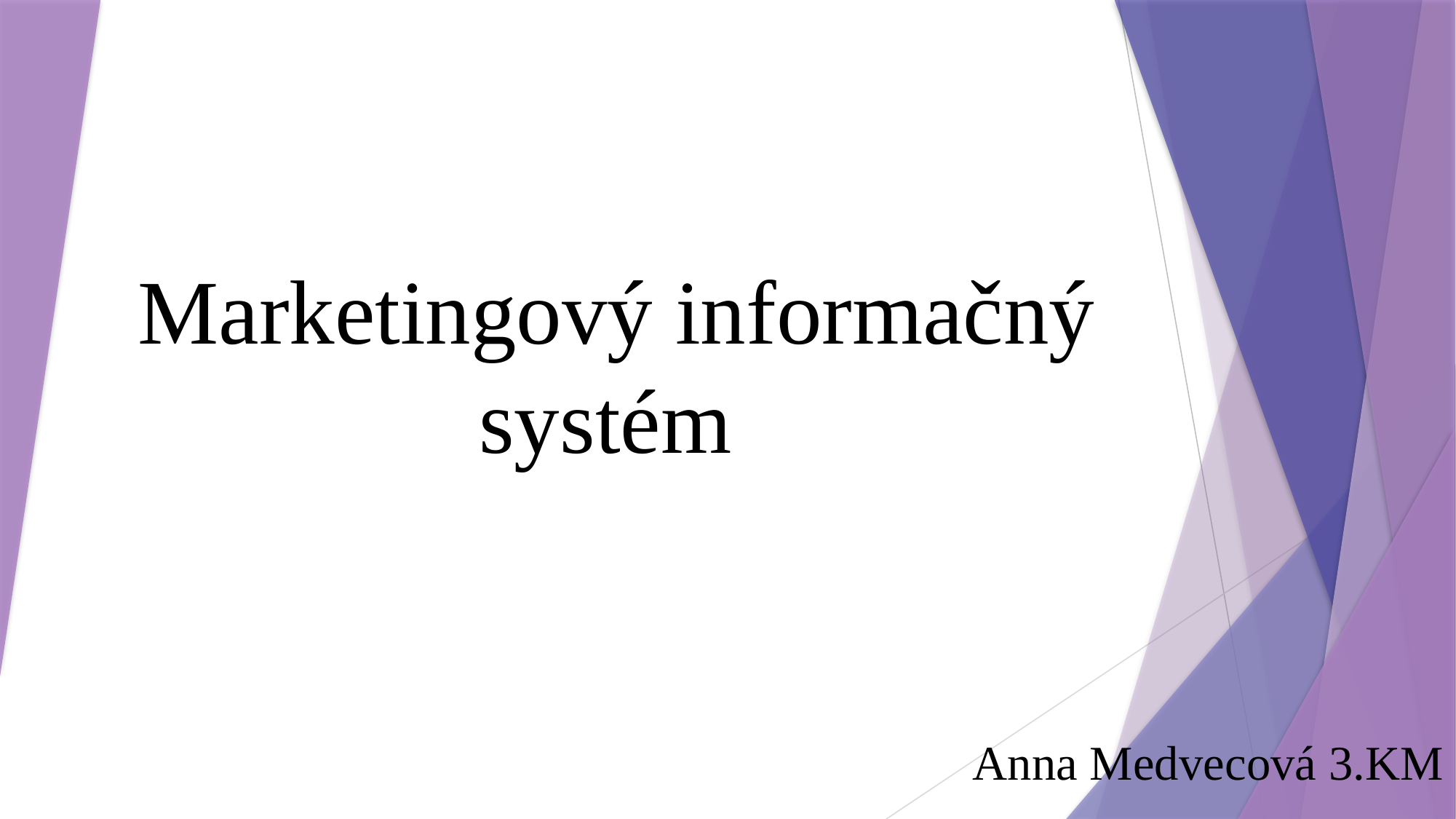

# Marketingový informačný systém

Anna Medvecová 3.KM